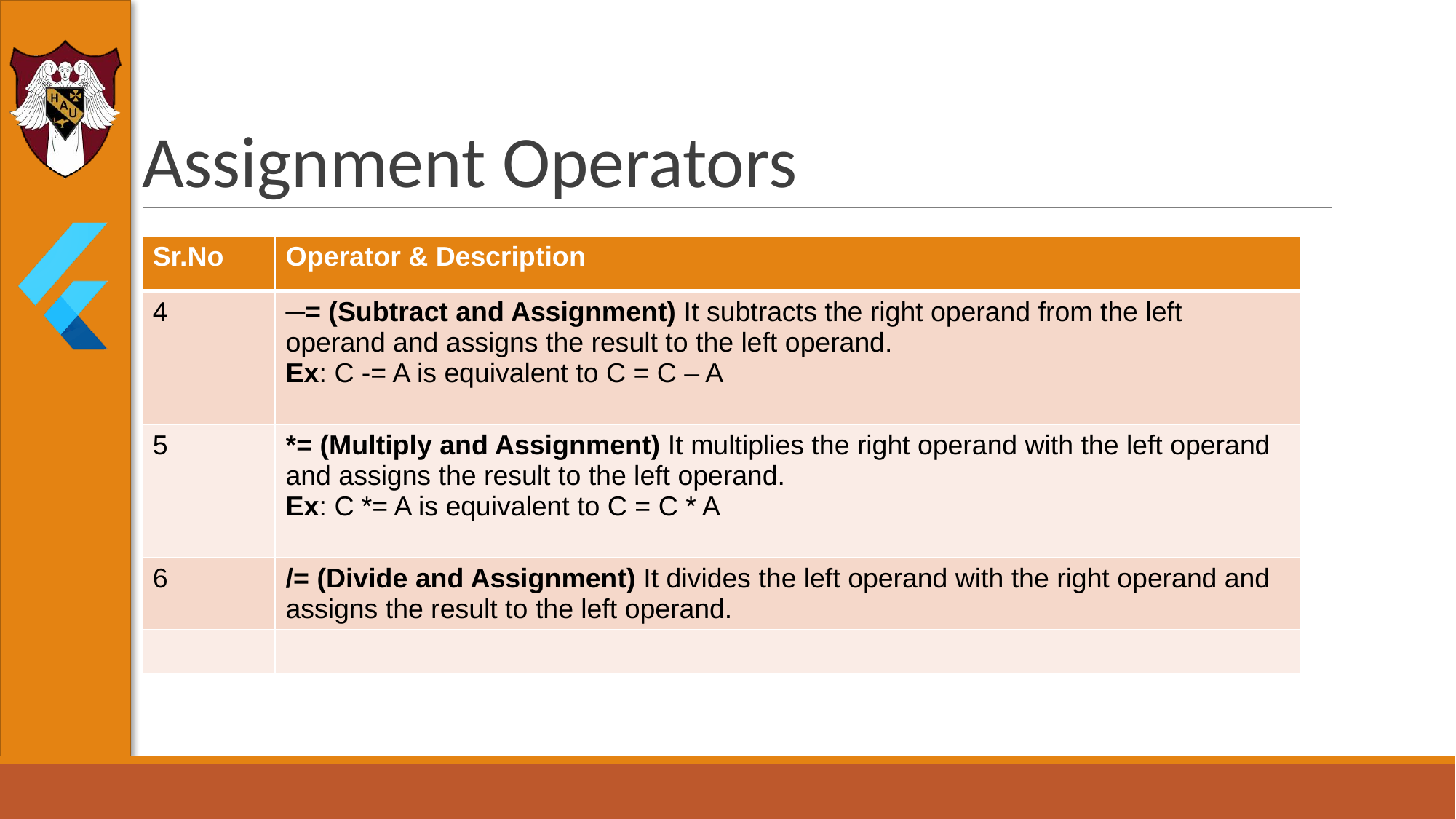

# Assignment Operators
| Sr.No | Operator & Description |
| --- | --- |
| 4 | ─= (Subtract and Assignment) It subtracts the right operand from the left operand and assigns the result to the left operand. Ex: C -= A is equivalent to C = C – A |
| 5 | \*= (Multiply and Assignment) It multiplies the right operand with the left operand and assigns the result to the left operand. Ex: C \*= A is equivalent to C = C \* A |
| 6 | /= (Divide and Assignment) It divides the left operand with the right operand and assigns the result to the left operand. |
|  |  |